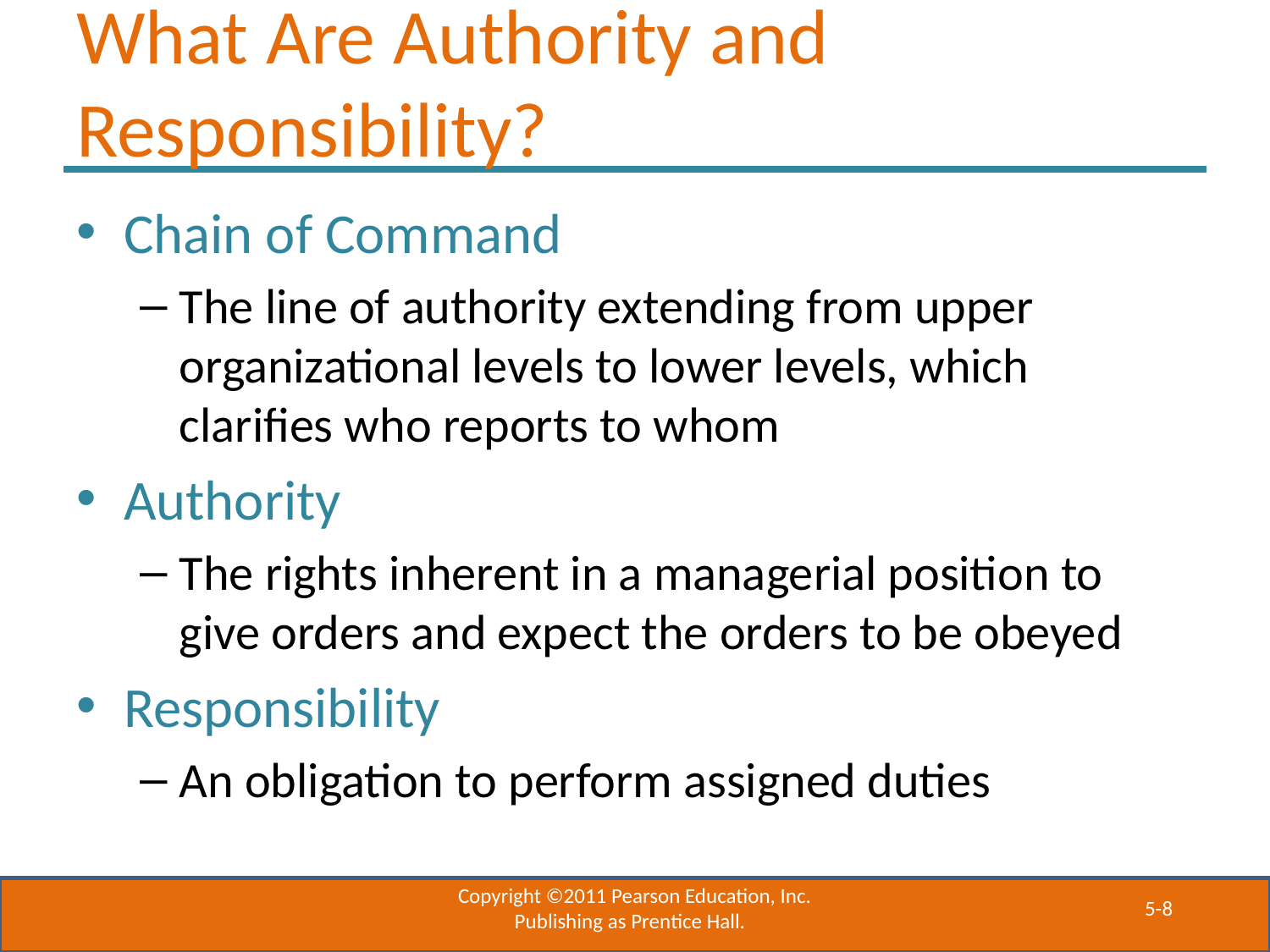

# What Are Authority and Responsibility?
Chain of Command
The line of authority extending from upper organizational levels to lower levels, which clarifies who reports to whom
Authority
The rights inherent in a managerial position to give orders and expect the orders to be obeyed
Responsibility
An obligation to perform assigned duties
Copyright ©2011 Pearson Education, Inc. Publishing as Prentice Hall.